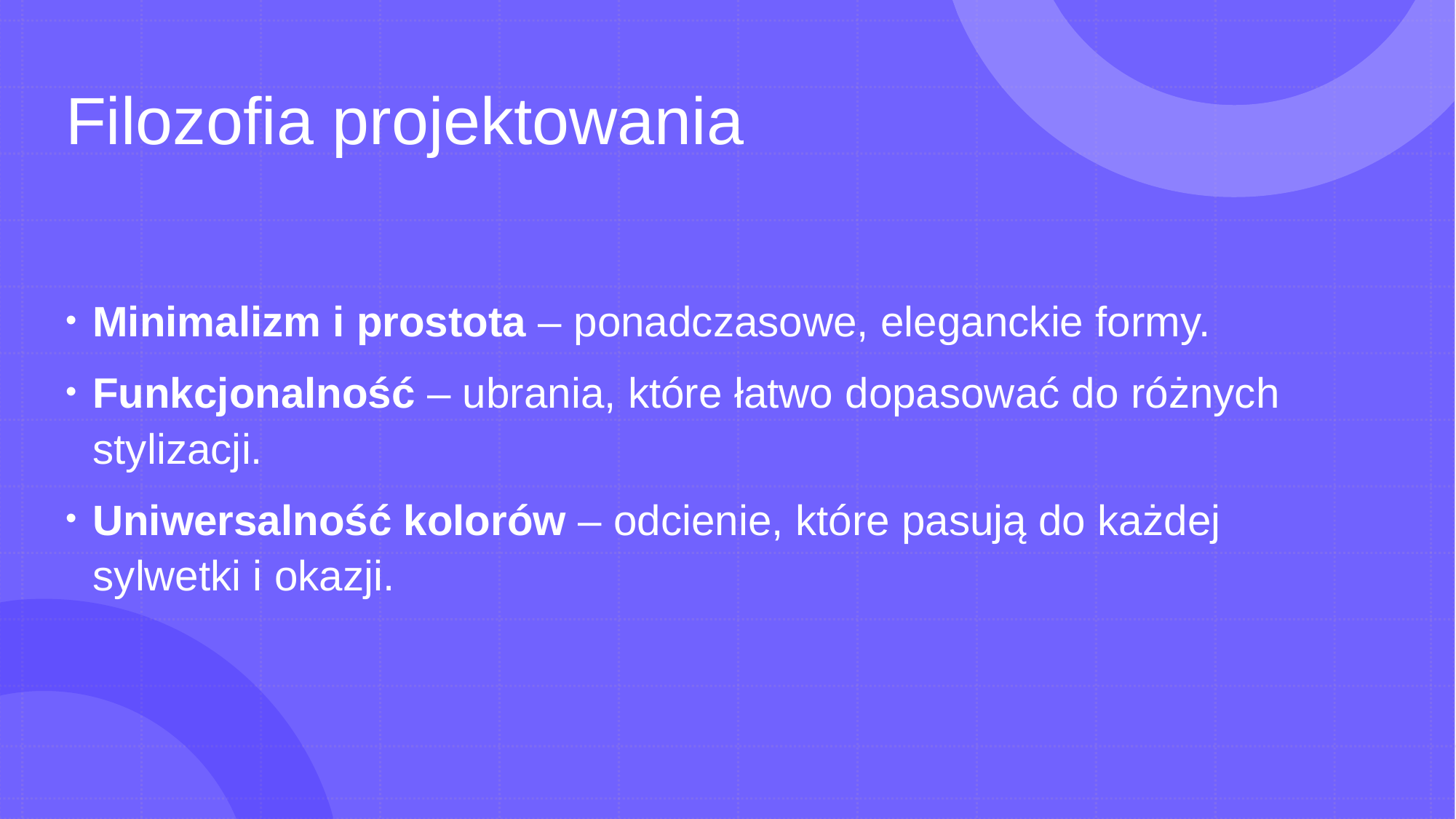

# Filozofia projektowania

Minimalizm i prostota – ponadczasowe, eleganckie formy.
Funkcjonalność – ubrania, które łatwo dopasować do różnych stylizacji.
Uniwersalność kolorów – odcienie, które pasują do każdej sylwetki i okazji.